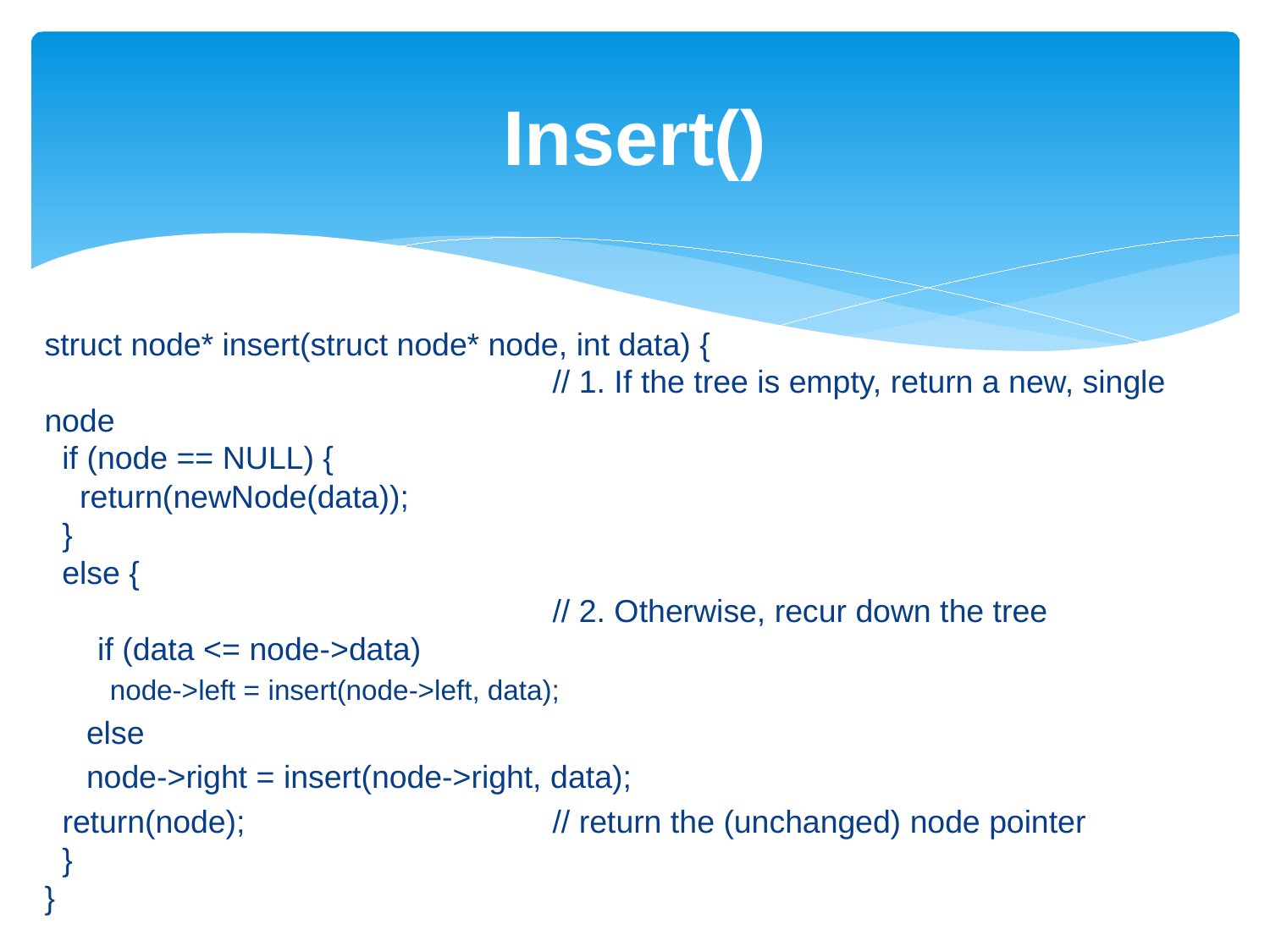

# Insert()
struct node* insert(struct node* node, int data) {
  				// 1. If the tree is empty, return a new, single node
  if (node == NULL) {
    return(newNode(data));
  }
  else {
    				// 2. Otherwise, recur down the tree
      if (data <= node->data)
   node->left = insert(node->left, data);
else
node->right = insert(node->right, data);
  return(node); 			// return the (unchanged) node pointer
  }
}
15